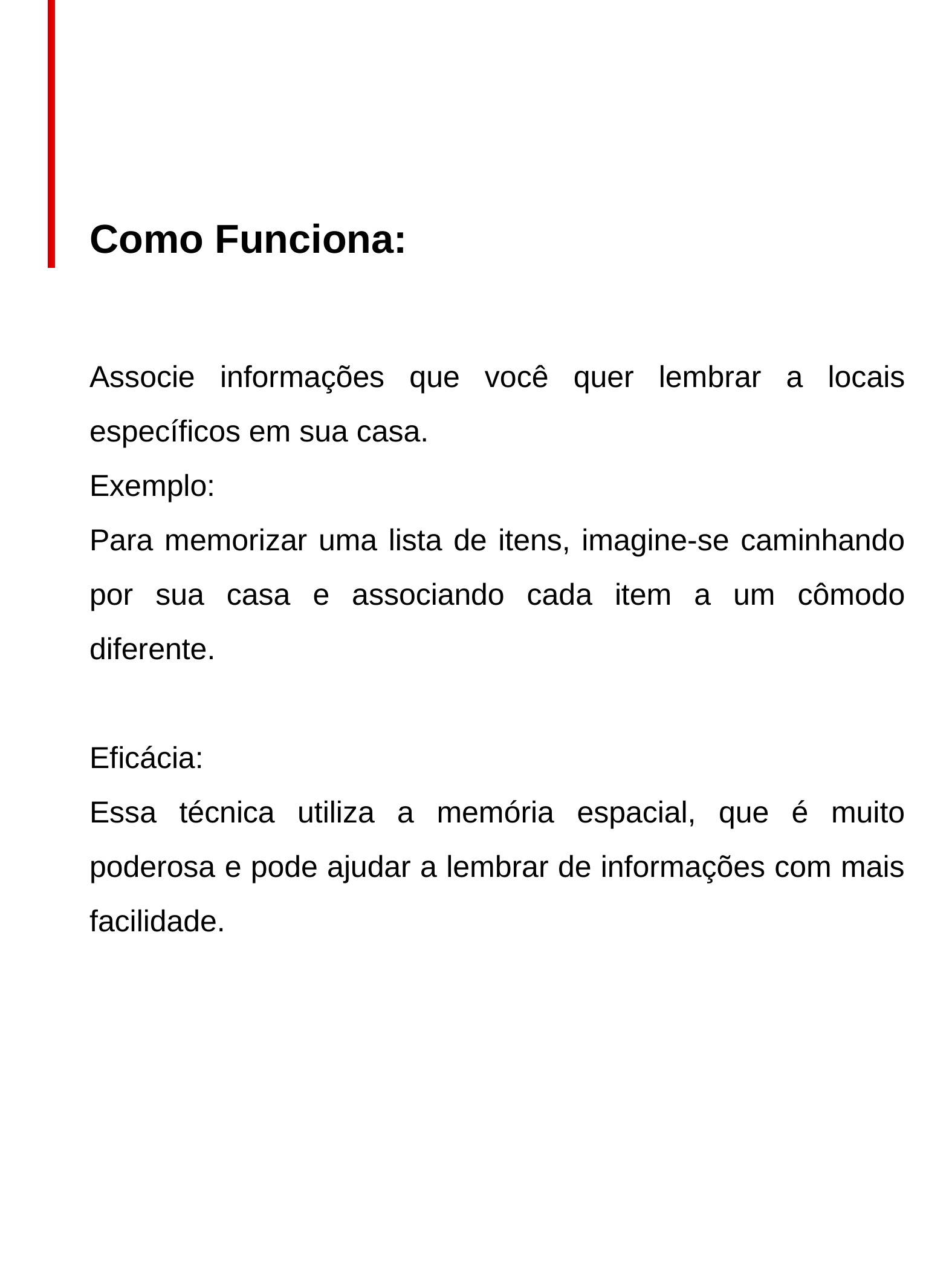

Como Funciona:

Associe informações que você quer lembrar a locais específicos em sua casa.
Exemplo:
Para memorizar uma lista de itens, imagine-se caminhando por sua casa e associando cada item a um cômodo diferente.

Eficácia:
Essa técnica utiliza a memória espacial, que é muito poderosa e pode ajudar a lembrar de informações com mais facilidade.